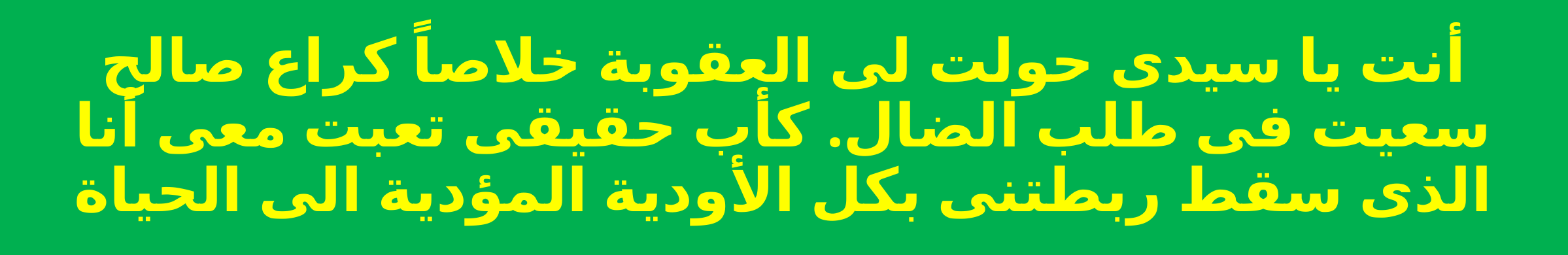

أنت يا سيدى حولت لى العقوبة خلاصاً كراع صالح سعيت فى طلب الضال. كأب حقيقى تعبت معى أنا الذى سقط ربطتنى بكل الأودية المؤدية الى الحياة